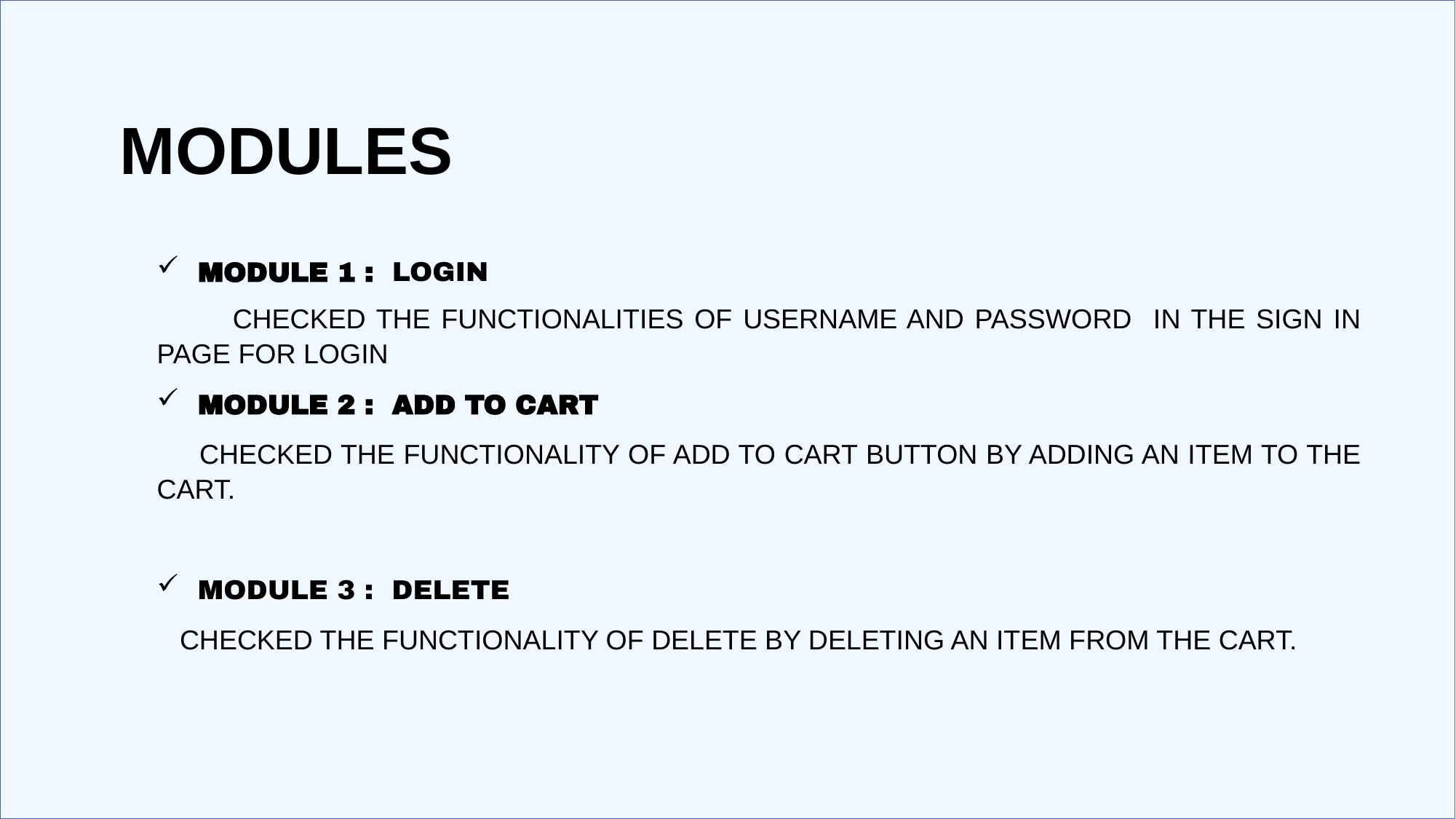

# Modules
Module 1 :  Login
       Checked the functionalities of username and password  in the sign in page for login
Module 2 :  ADD TO CART
     Checked the functionality of add to cart button by adding an item to the cart.

Module 3 :  DELETE
   Checked the functionality of delete by deleting an item from the cart.